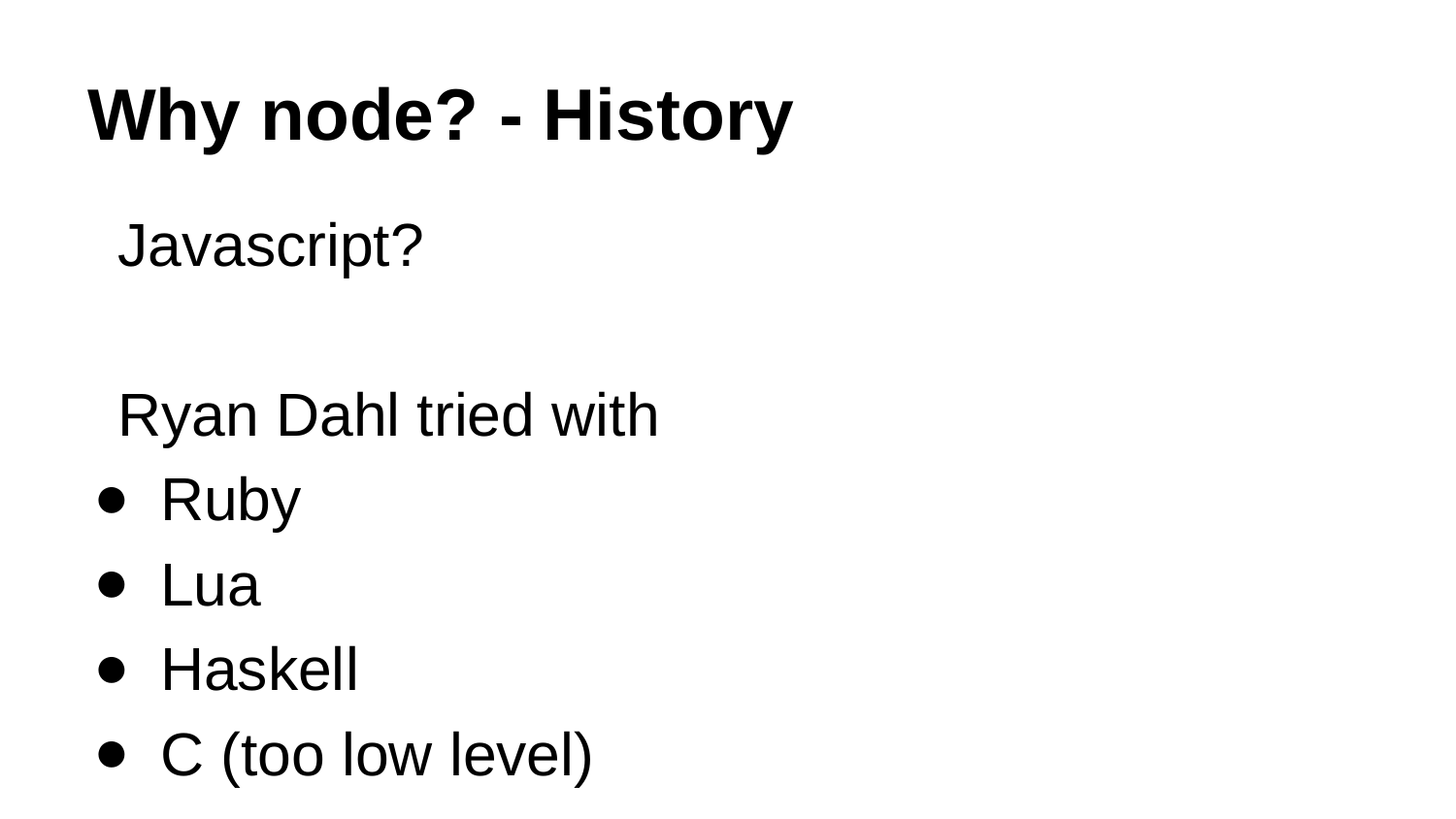

# Why node? - History
Javascript?

Ryan Dahl tried with
Ruby
Lua
Haskell
C (too low level)